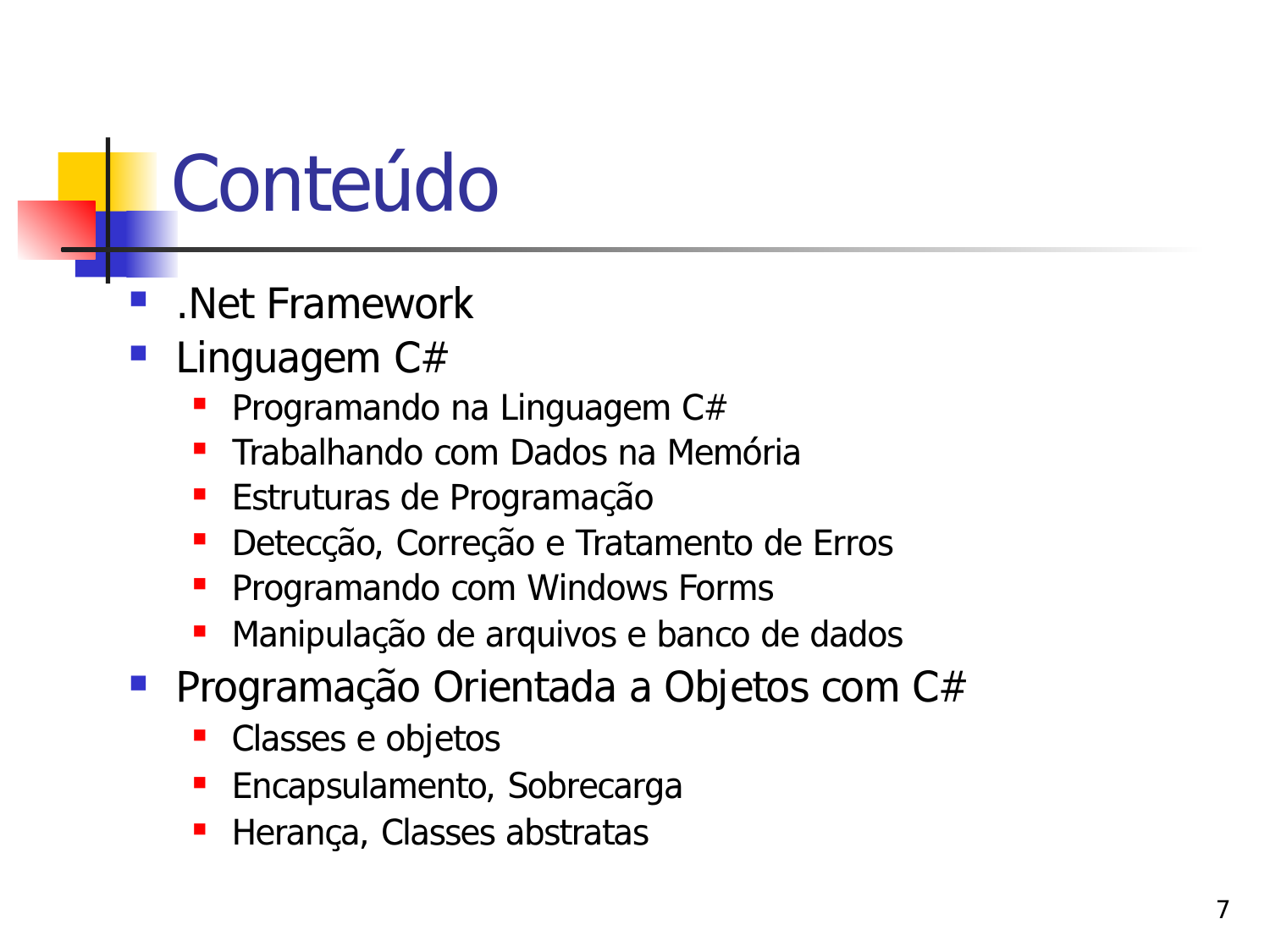

# Conteúdo
.Net Framework
Linguagem C#
Programando na Linguagem C#
Trabalhando com Dados na Memória
Estruturas de Programação
Detecção, Correção e Tratamento de Erros
Programando com Windows Forms
Manipulação de arquivos e banco de dados
Programação Orientada a Objetos com C#
Classes e objetos
Encapsulamento, Sobrecarga
Herança, Classes abstratas
7